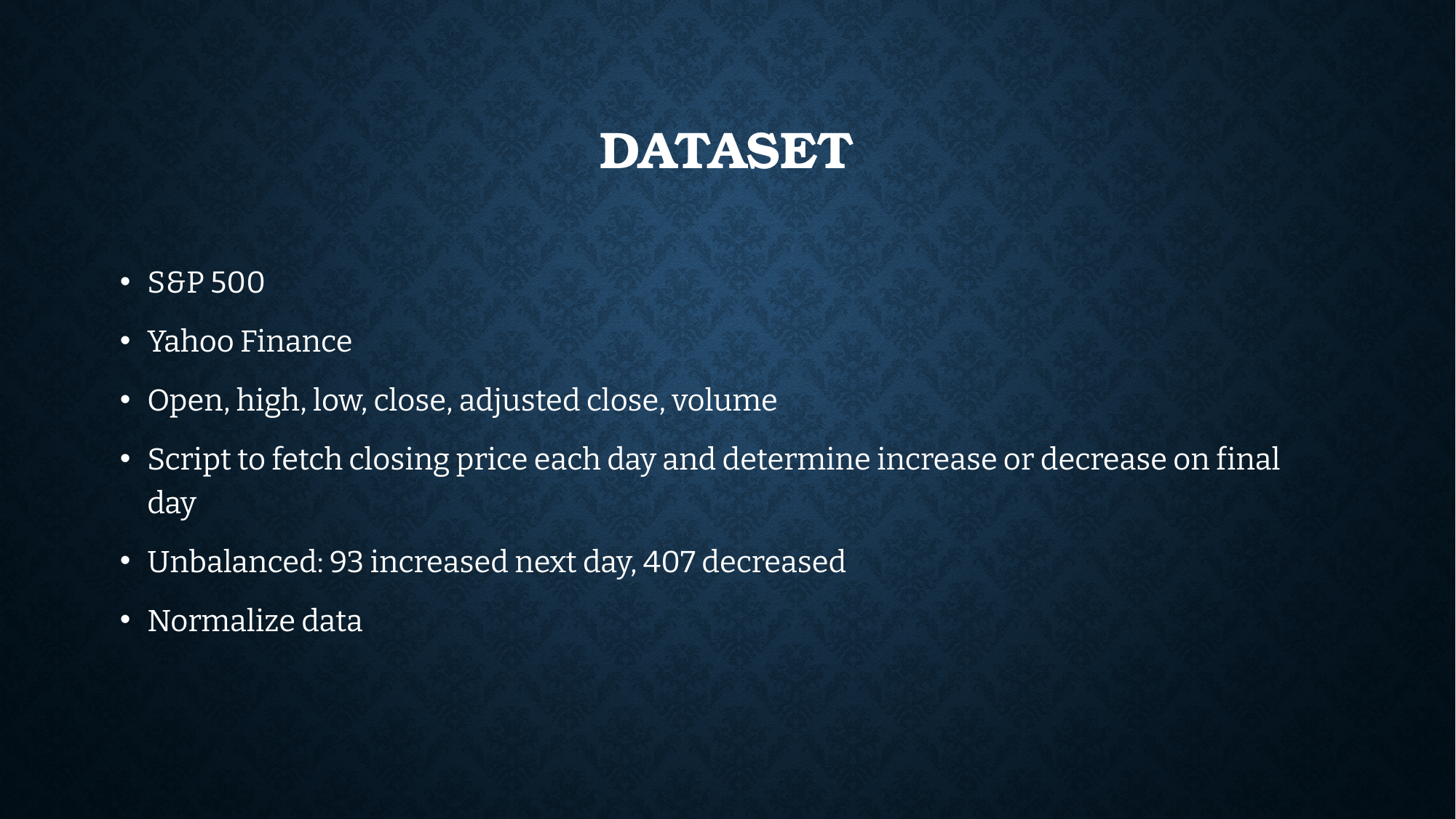

# Dataset
S&P 500
Yahoo Finance
Open, high, low, close, adjusted close, volume
Script to fetch closing price each day and determine increase or decrease on final day
Unbalanced: 93 increased next day, 407 decreased
Normalize data